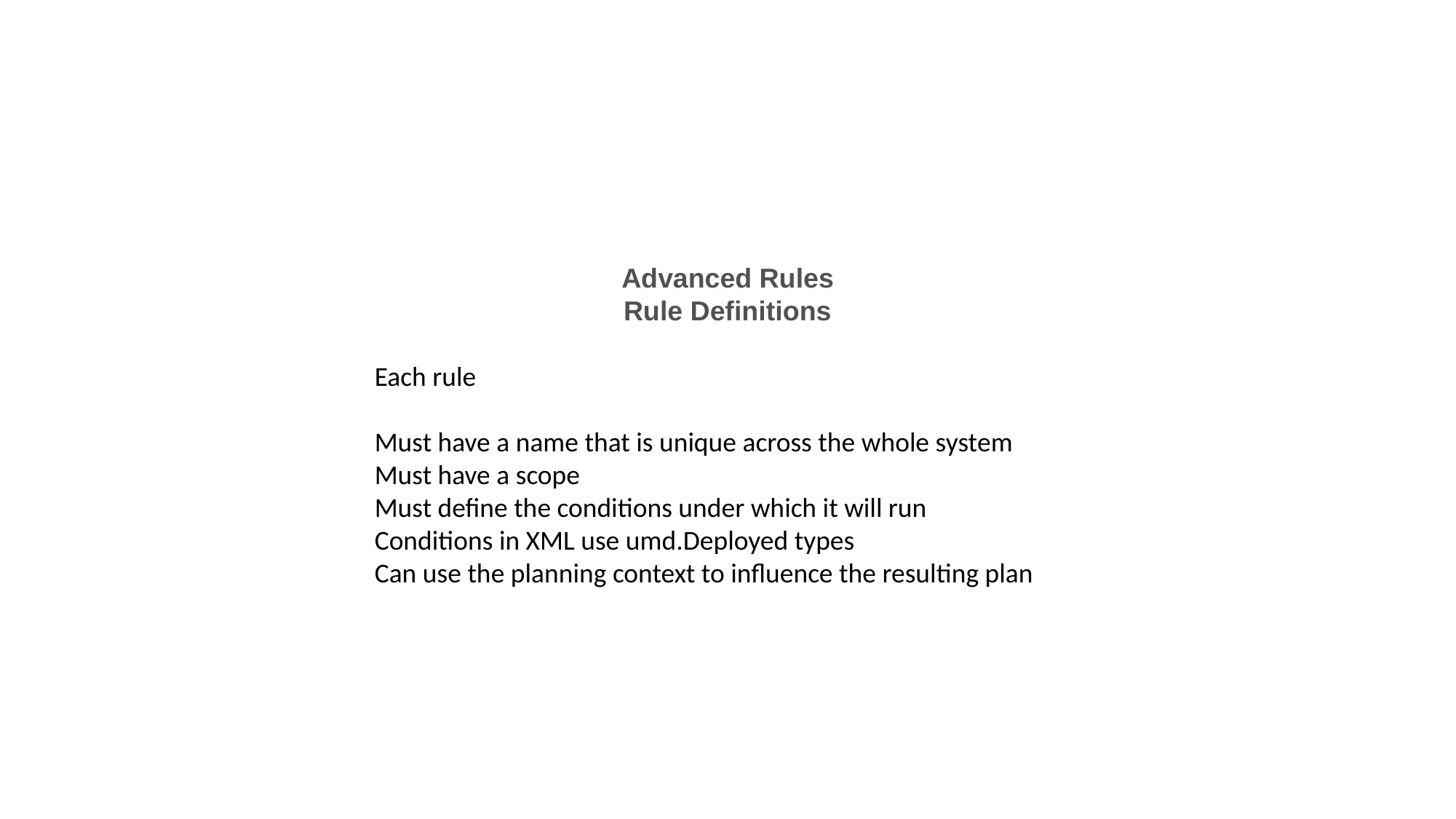

Advanced Rules
Rule Definitions

Each rule

Must have a name that is unique across the whole system
Must have a scope
Must define the conditions under which it will run
Conditions in XML use umd.Deployed types
Can use the planning context to influence the resulting plan